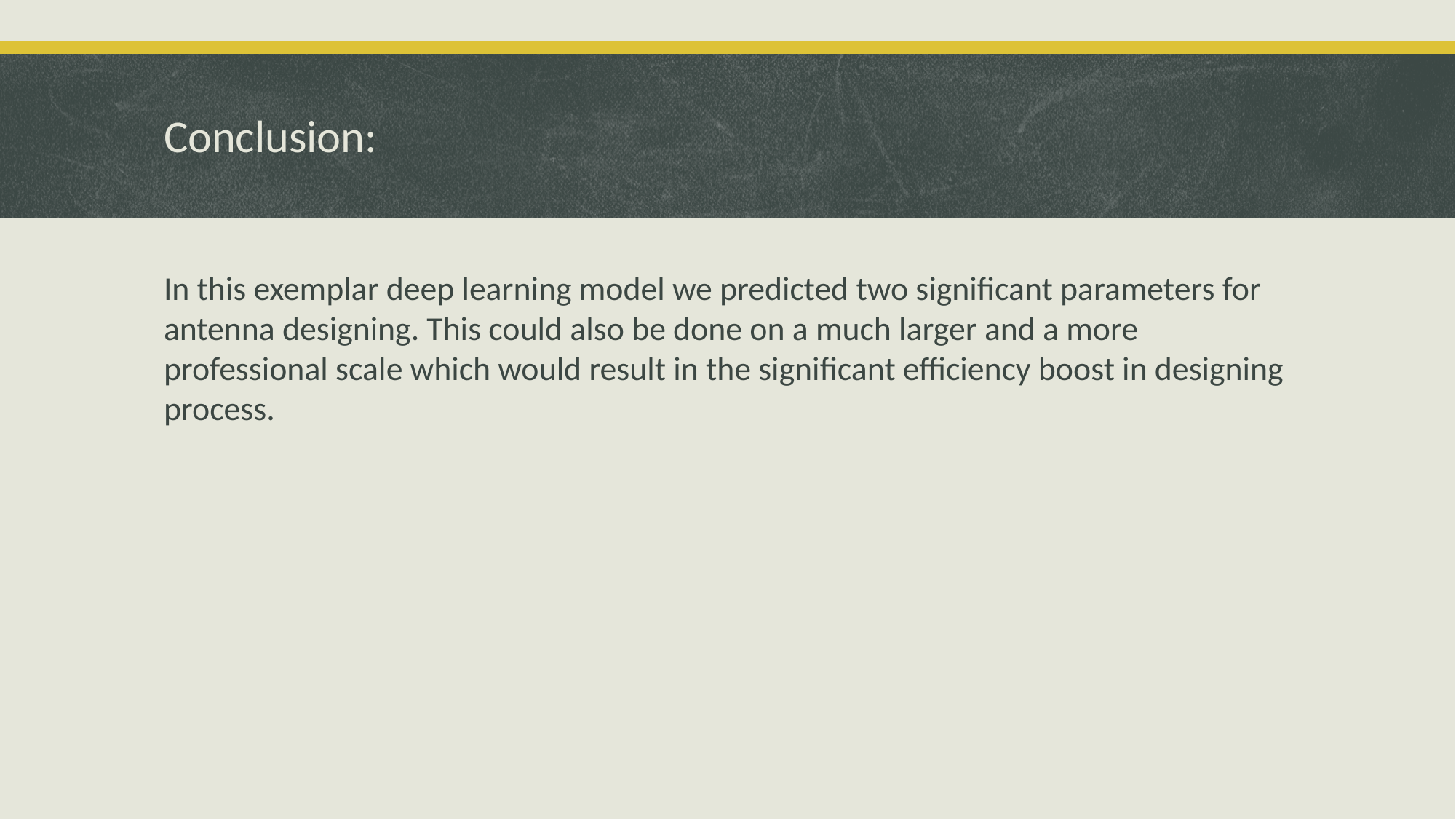

# Conclusion:
In this exemplar deep learning model we predicted two significant parameters for antenna designing. This could also be done on a much larger and a more professional scale which would result in the significant efficiency boost in designing process.